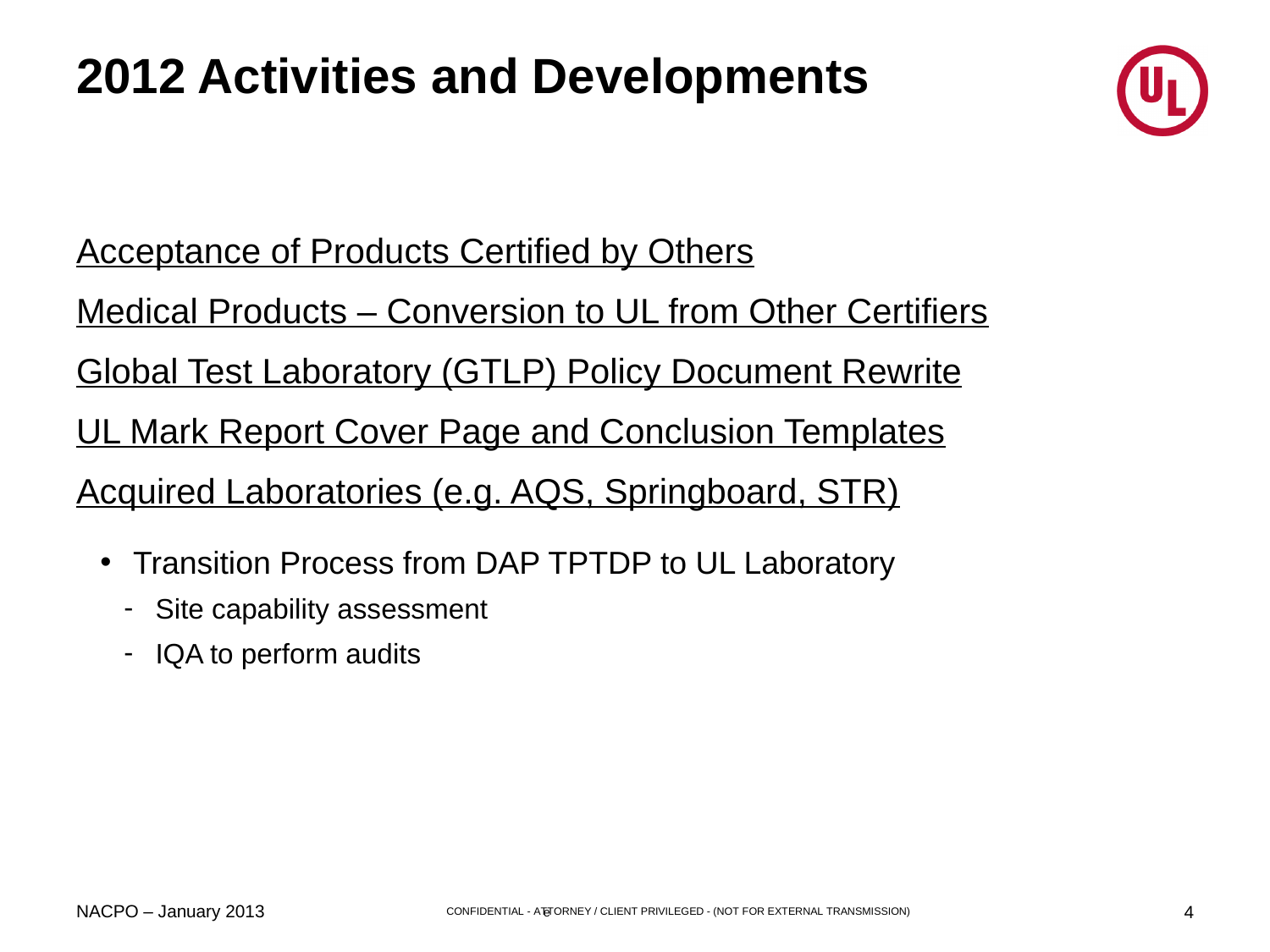

# 2012 Activities and Developments
Acceptance of Products Certified by Others
Medical Products – Conversion to UL from Other Certifiers
Global Test Laboratory (GTLP) Policy Document Rewrite
UL Mark Report Cover Page and Conclusion Templates
Acquired Laboratories (e.g. AQS, Springboard, STR)
 Transition Process from DAP TPTDP to UL Laboratory
Site capability assessment
IQA to perform audits

NACPO – January 2013
4